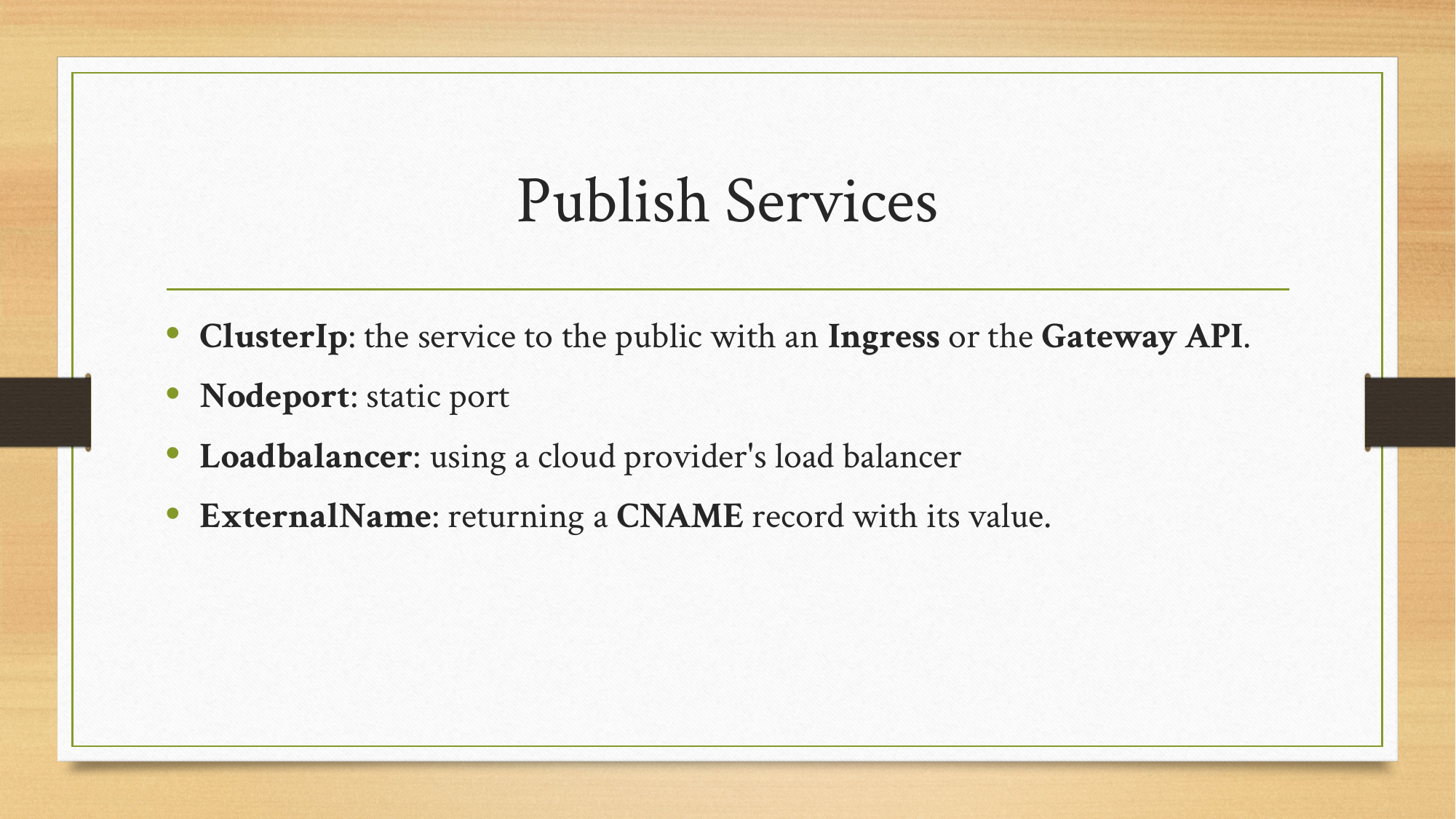

# Publish Services
ClusterIp: the service to the public with an Ingress or the Gateway API.
Nodeport: static port
Loadbalancer: using a cloud provider's load balancer
ExternalName: returning a CNAME record with its value.